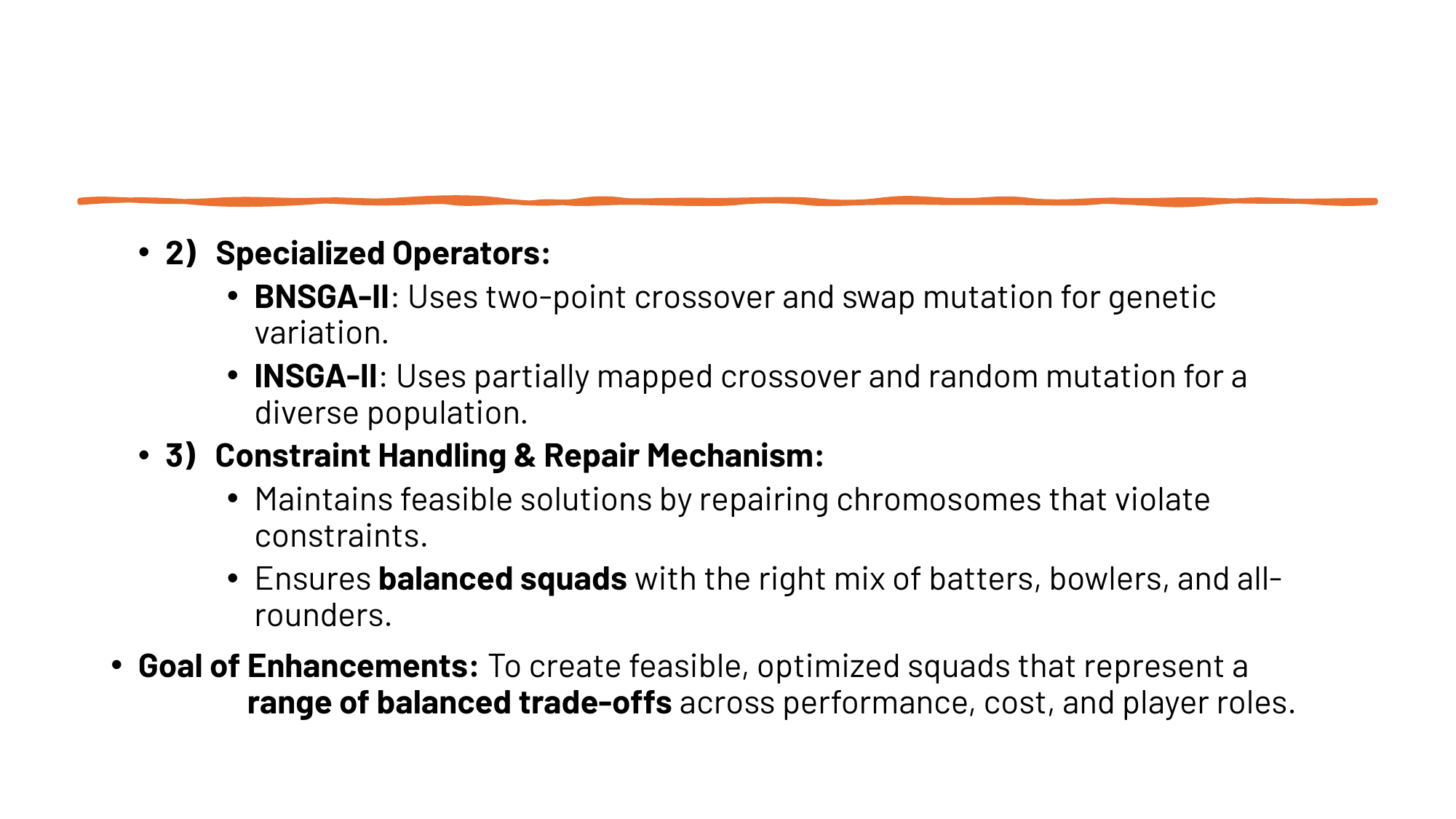

2)   Specialized Operators:
BNSGA-II: Uses two-point crossover and swap mutation for genetic variation.
INSGA-II: Uses partially mapped crossover and random mutation for a diverse population.
3)   Constraint Handling & Repair Mechanism:
Maintains feasible solutions by repairing chromosomes that violate constraints.
Ensures balanced squads with the right mix of batters, bowlers, and all-rounders.
Goal of Enhancements: To create feasible, optimized squads that represent a 		range of balanced trade-offs across performance, cost, and player roles.